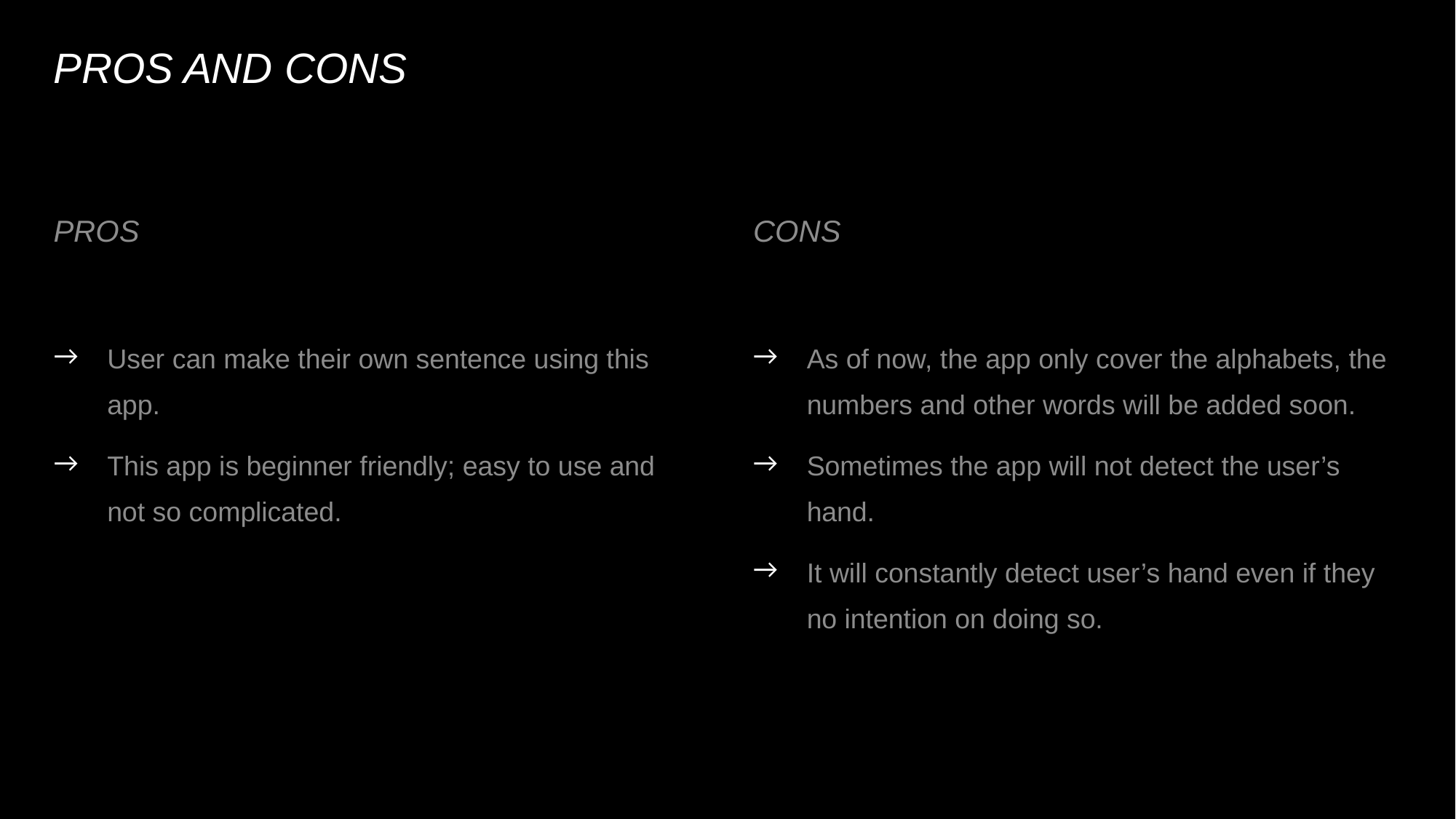

# PROS AND CONS
PROS
CONS
User can make their own sentence using this app.
This app is beginner friendly; easy to use and not so complicated.
As of now, the app only cover the alphabets, the numbers and other words will be added soon.
Sometimes the app will not detect the user’s hand.
It will constantly detect user’s hand even if they no intention on doing so.